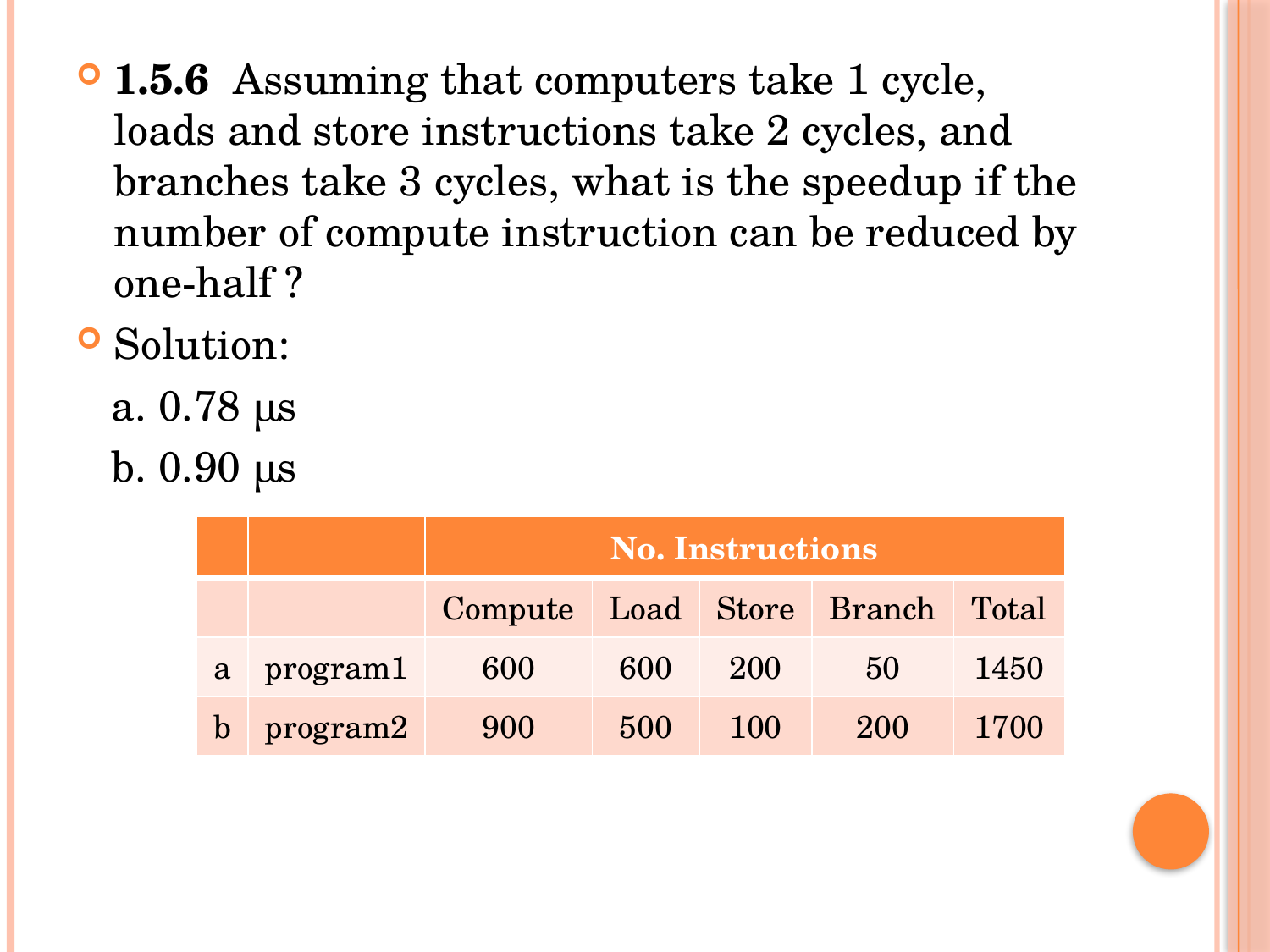

1.5.6  Assuming that computers take 1 cycle, loads and store instructions take 2 cycles, and branches take 3 cycles, what is the speedup if the number of compute instruction can be reduced by one-half ?
Solution:
   a. 0.78 μs
   b. 0.90 μs

|  |  | No. Instructions |  |  |  |  |
| --- | --- | --- | --- | --- | --- | --- |
|  |  | Compute | Load | Store | Branch | Total |
| a | program1 | 600 | 600 | 200 | 50 | 1450 |
| b | program2 | 900 | 500 | 100 | 200 | 1700 |